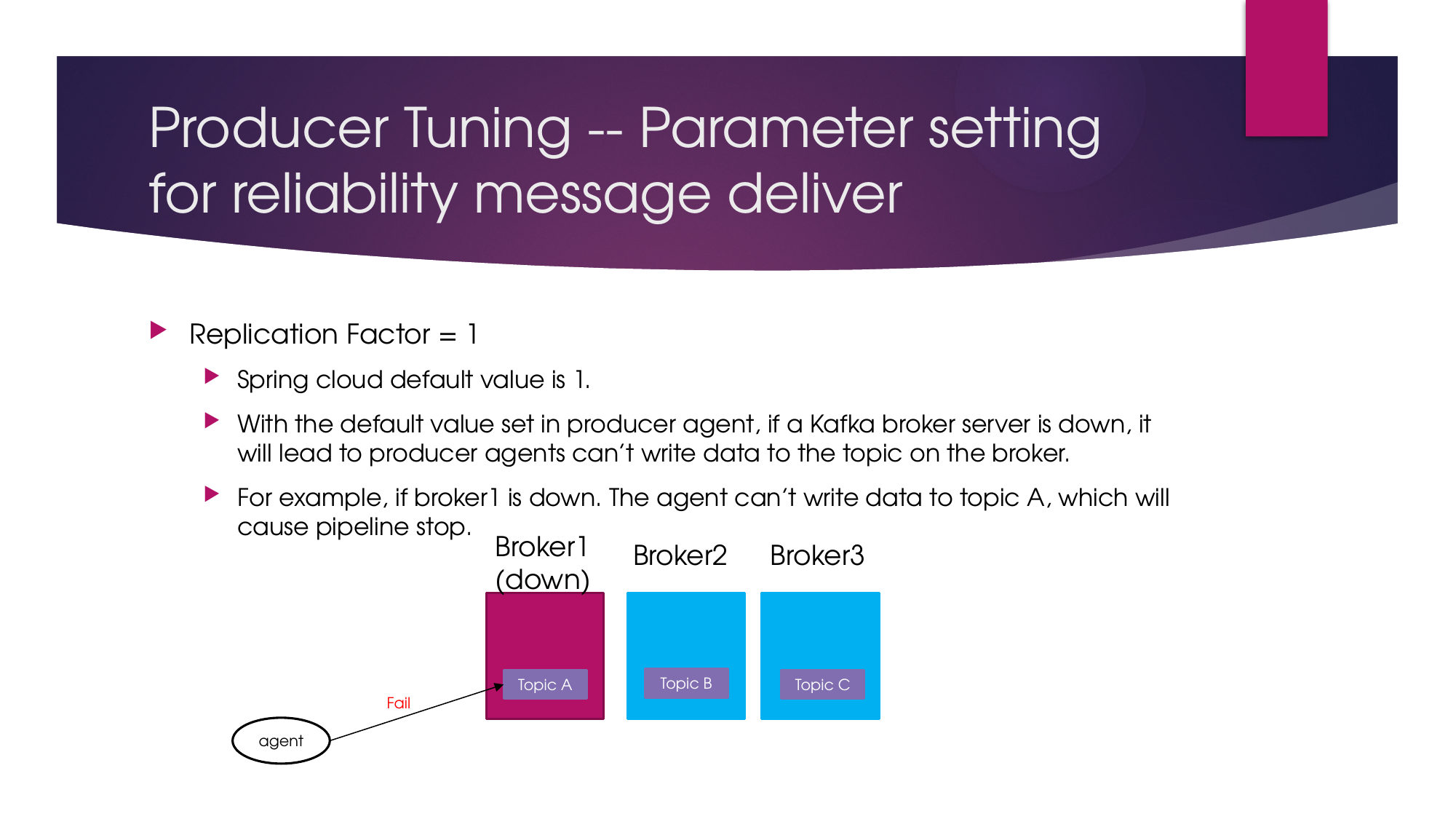

# Producer Tuning -- Parameter setting for reliability message deliver
Replication Factor = 1
Spring cloud default value is 1.
With the default value set in producer agent, if a Kafka broker server is down, it will lead to producer agents can’t write data to the topic on the broker.
For example, if broker1 is down. The agent can’t write data to topic A, which will cause pipeline stop.

Broker1 (down)
Broker2
Broker3

Topic B
Topic A
Topic C
Fail
agent